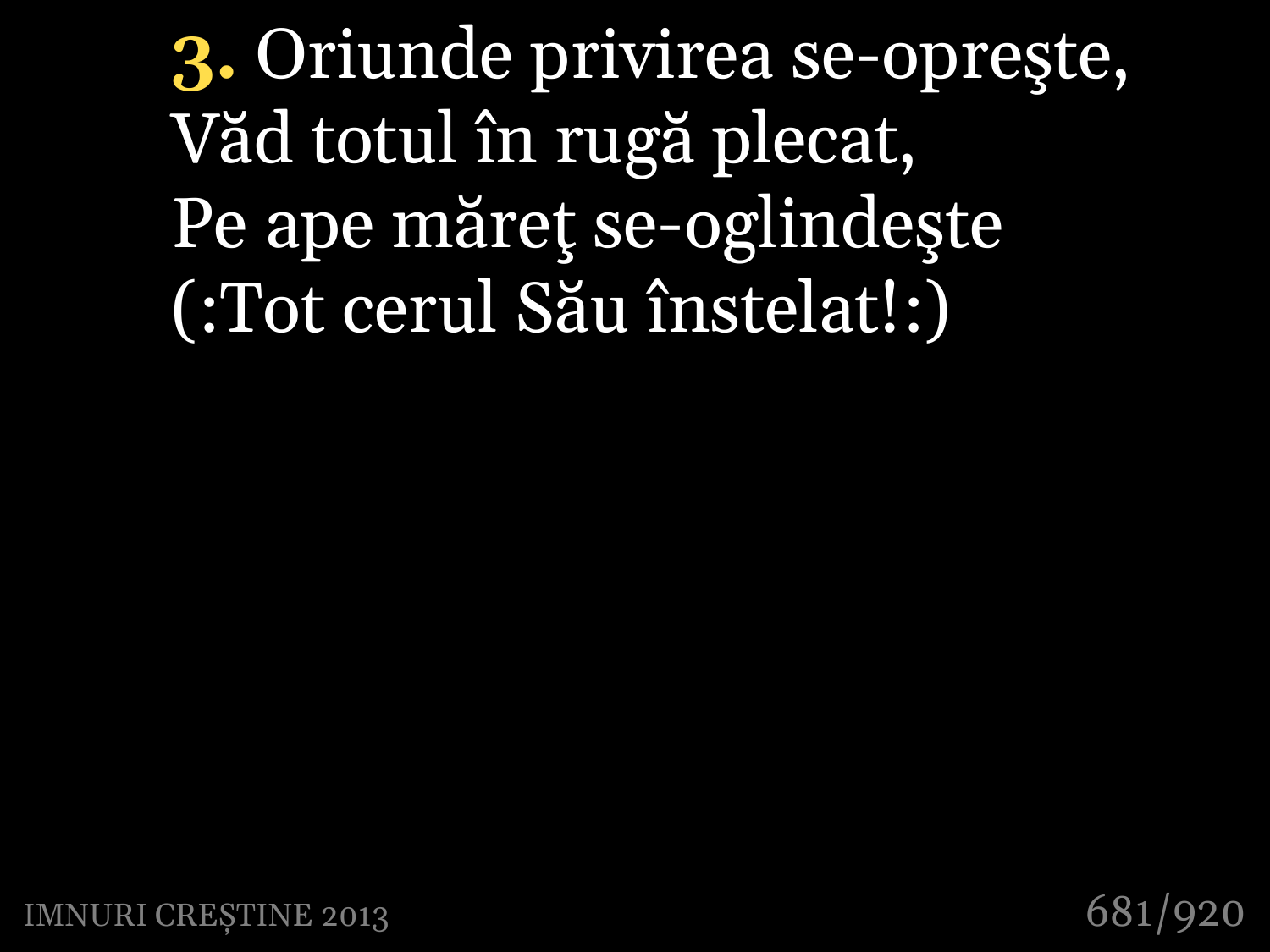

3. Oriunde privirea se-opreşte,
Văd totul în rugă plecat,
Pe ape măreţ se-oglindeşte
(:Tot cerul Său înstelat!:)
681/920
IMNURI CREȘTINE 2013